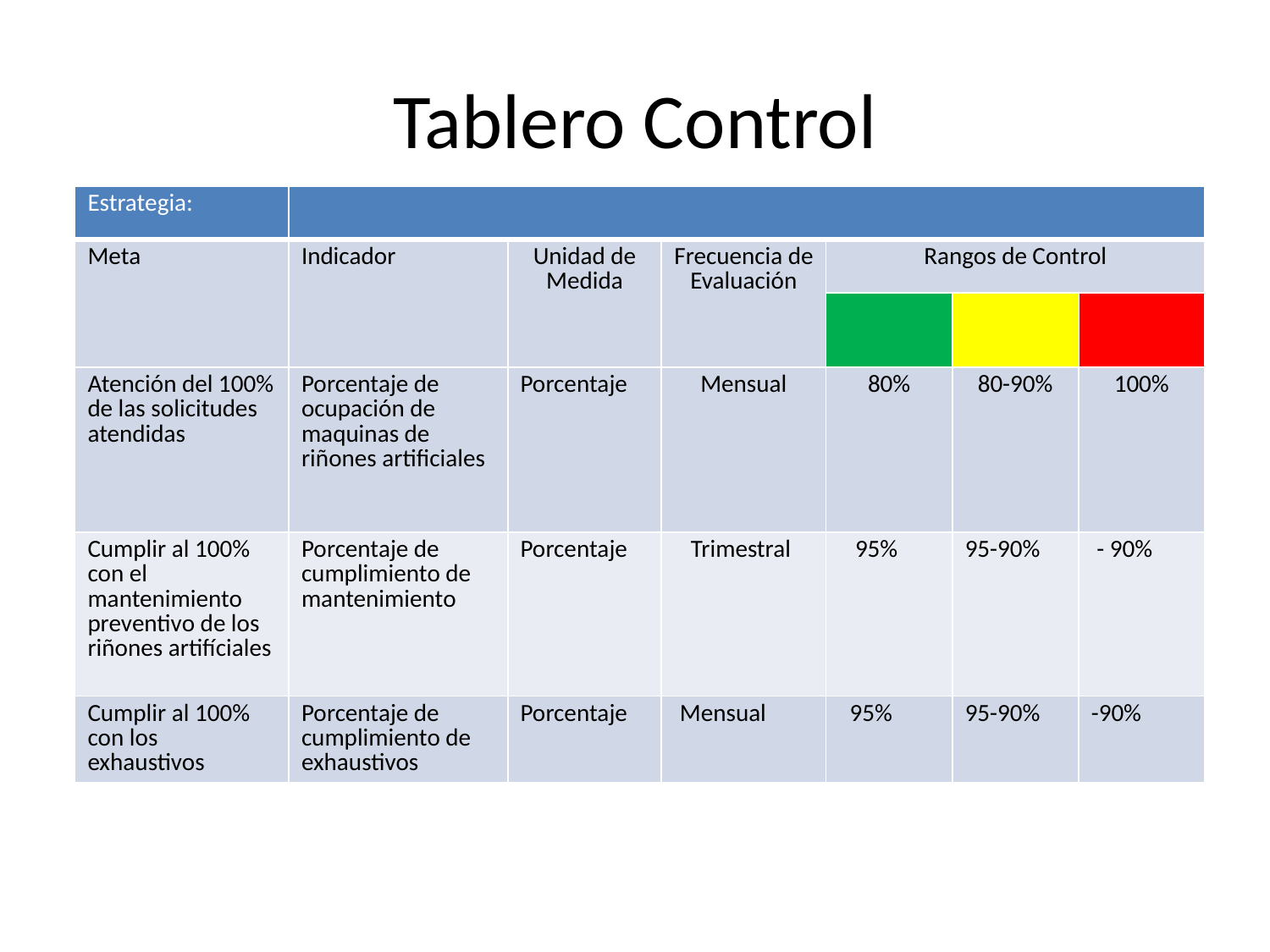

# Tablero Control
| Estrategia: |  |  |  |  |  |  |
| --- | --- | --- | --- | --- | --- | --- |
| Meta | Indicador | Unidad de Medida | Frecuencia de Evaluación | Rangos de Control |  |  |
|  |  |  |  |  |  |  |
| Atención del 100% de las solicitudes atendidas | Porcentaje de ocupación de maquinas de riñones artificiales | Porcentaje | Mensual | 80% | 80-90% | 100% |
| Cumplir al 100% con el mantenimiento preventivo de los riñones artifíciales | Porcentaje de cumplimiento de mantenimiento | Porcentaje | Trimestral | 95% | 95-90% | - 90% |
| Cumplir al 100% con los exhaustivos | Porcentaje de cumplimiento de exhaustivos | Porcentaje | Mensual | 95% | 95-90% | -90% |